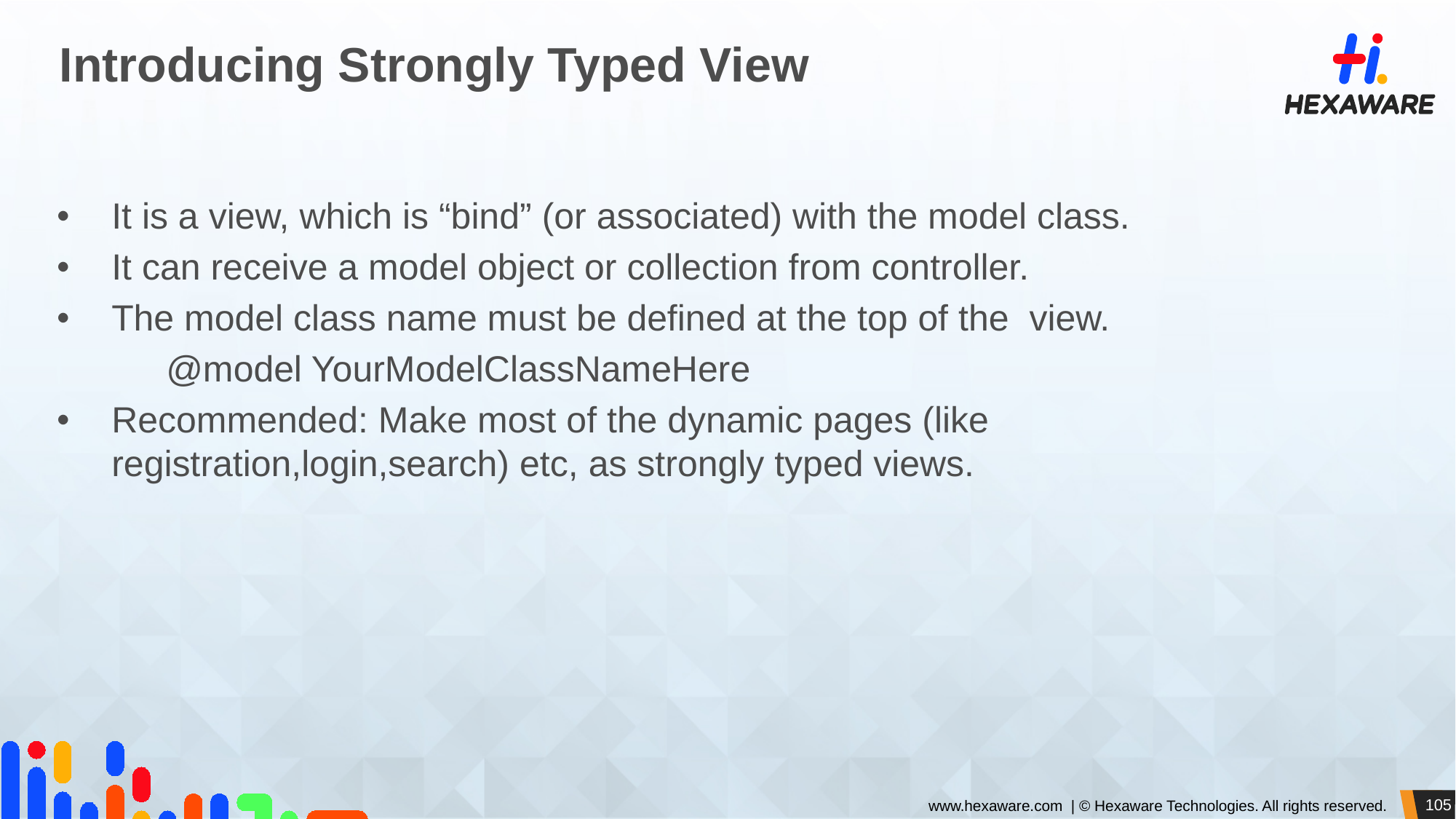

# Introducing Strongly Typed View
It is a view, which is “bind” (or associated) with the model class.
It can receive a model object or collection from controller.
The model class name must be defined at the top of the  view.
	@model YourModelClassNameHere
Recommended: Make most of the dynamic pages (like  registration,login,search) etc, as strongly typed views.